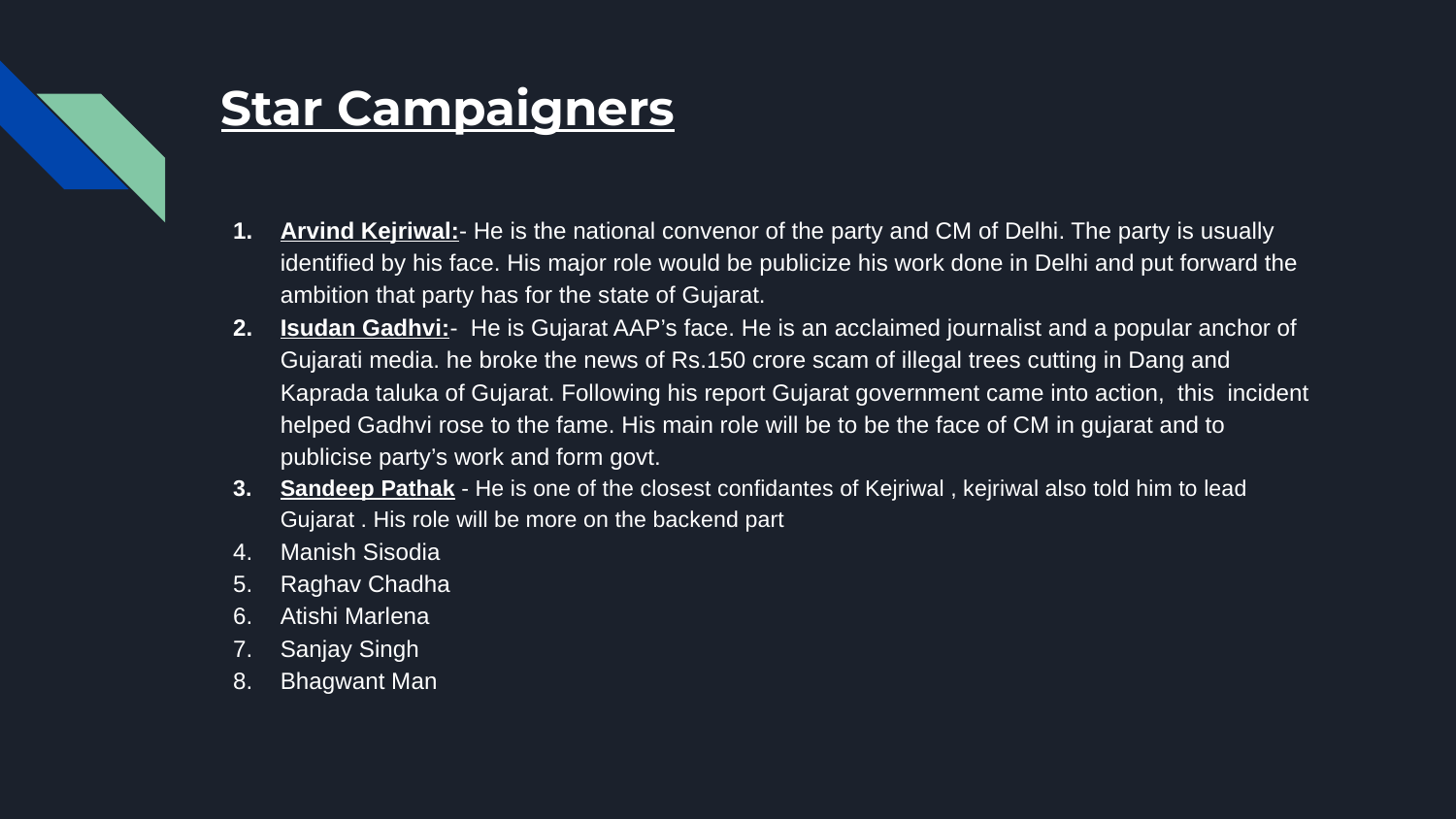

# Star Campaigners
Arvind Kejriwal:- He is the national convenor of the party and CM of Delhi. The party is usually identified by his face. His major role would be publicize his work done in Delhi and put forward the ambition that party has for the state of Gujarat.
Isudan Gadhvi:-  He is Gujarat AAP’s face. He is an acclaimed journalist and a popular anchor of Gujarati media. he broke the news of Rs.150 crore scam of illegal trees cutting in Dang and Kaprada taluka of Gujarat. Following his report Gujarat government came into action,  this  incident helped Gadhvi rose to the fame. His main role will be to be the face of CM in gujarat and to publicise party’s work and form govt.
Sandeep Pathak - He is one of the closest confidantes of Kejriwal , kejriwal also told him to lead Gujarat . His role will be more on the backend part
Manish Sisodia
Raghav Chadha
Atishi Marlena
Sanjay Singh
Bhagwant Man